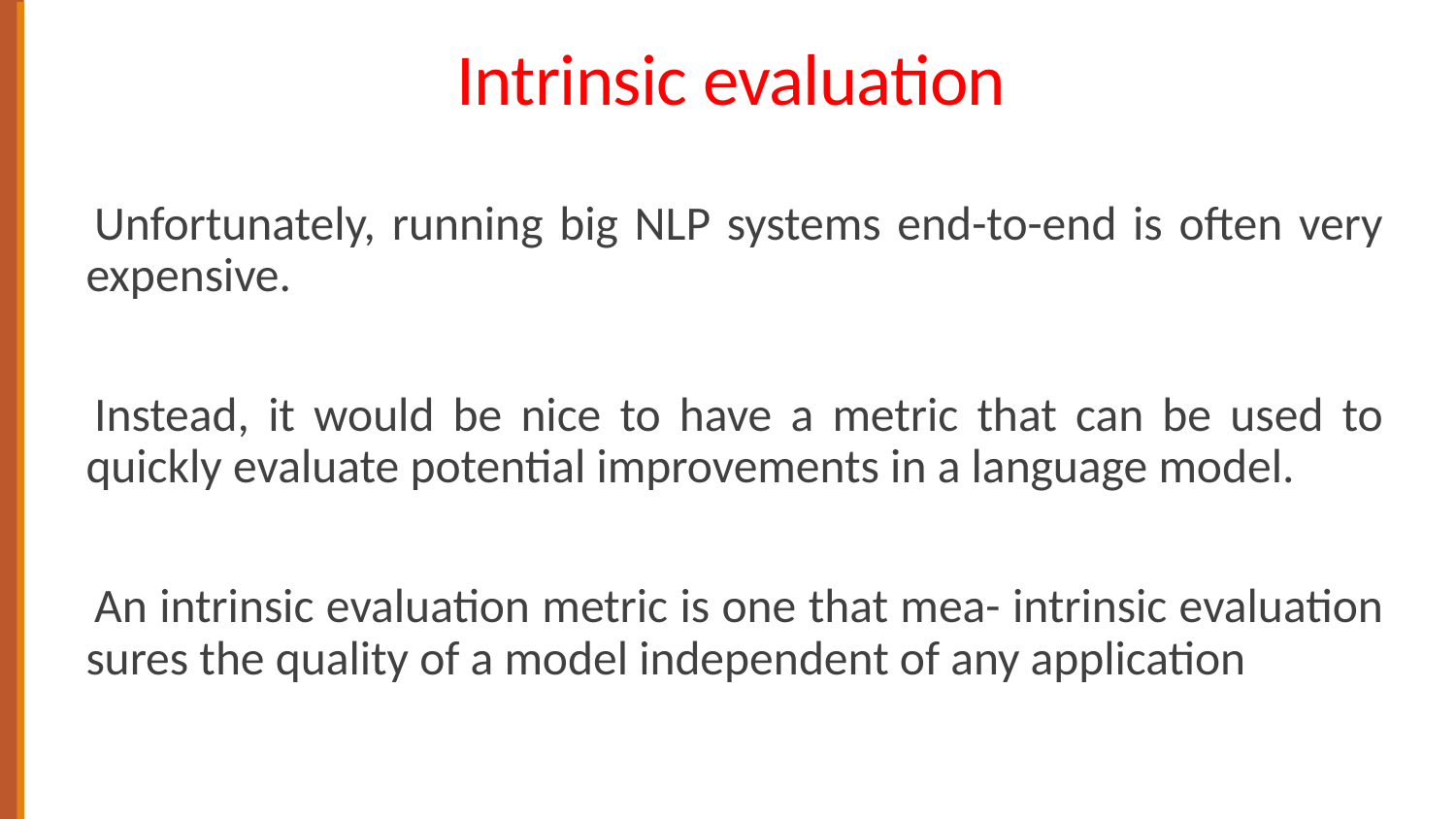

# Intrinsic evaluation
Unfortunately, running big NLP systems end-to-end is often very expensive.

Instead, it would be nice to have a metric that can be used to quickly evaluate potential improvements in a language model.

An intrinsic evaluation metric is one that mea- intrinsic evaluation sures the quality of a model independent of any application